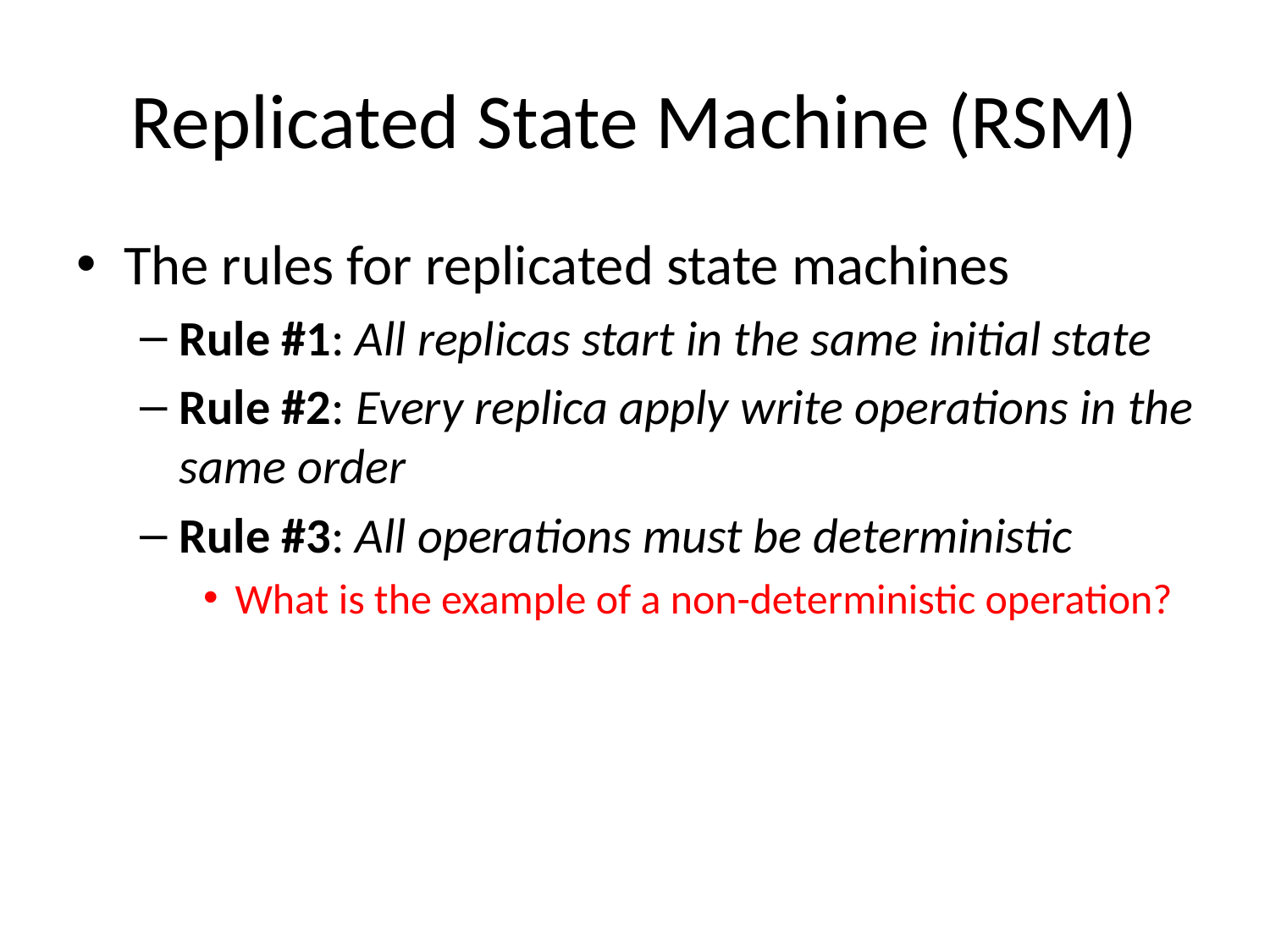

# Replicated State Machine (RSM)
The rules for replicated state machines
Rule #1: All replicas start in the same initial state
Rule #2: Every replica apply write operations in the same order
Rule #3: All operations must be deterministic
What is the example of a non-deterministic operation?